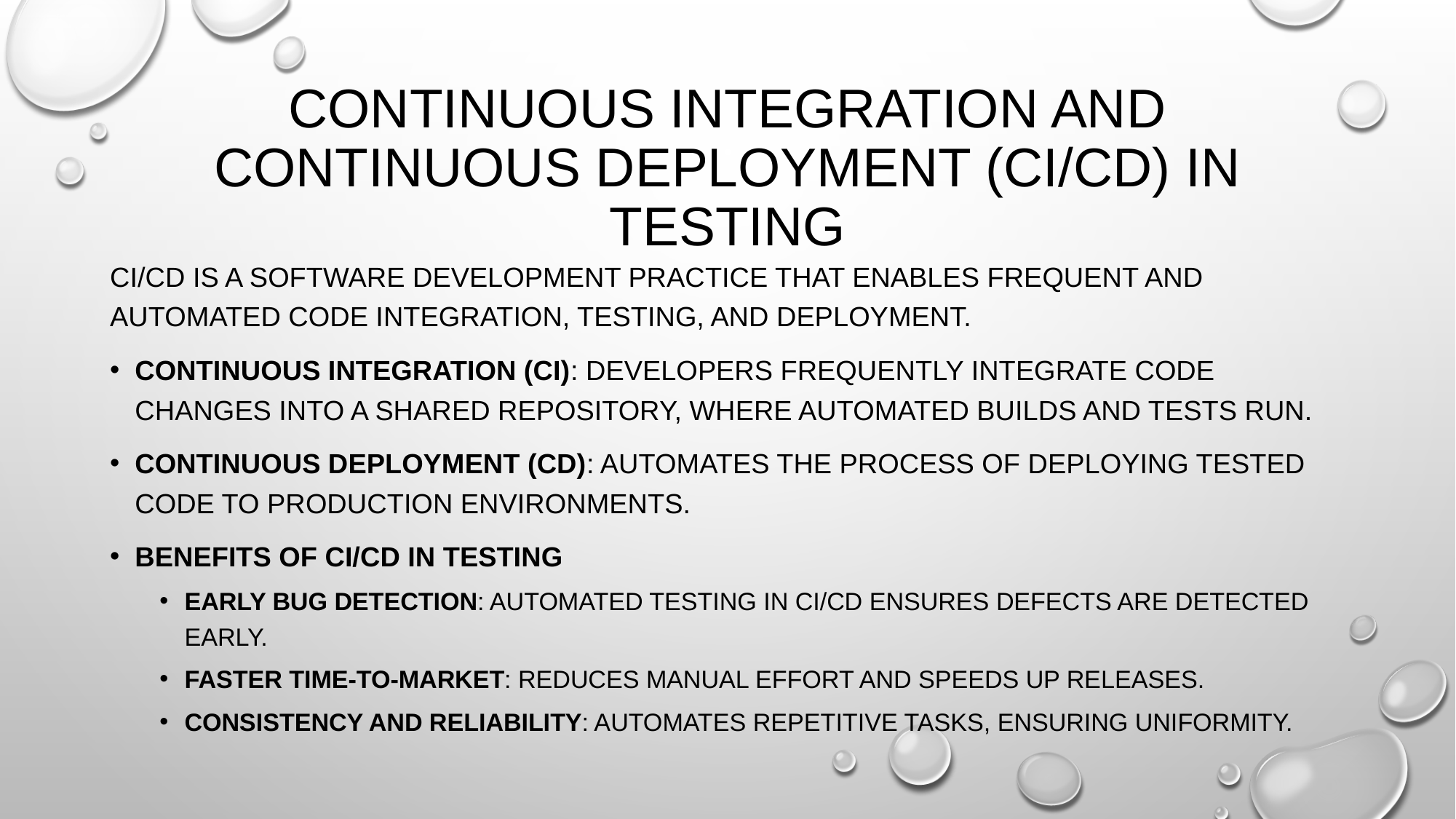

# Continuous Integration and Continuous Deployment (CI/CD) in Testing
CI/CD is a software development practice that enables frequent and automated code integration, testing, and deployment.
Continuous Integration (CI): Developers frequently integrate code changes into a shared repository, where automated builds and tests run.
Continuous Deployment (CD): Automates the process of deploying tested code to production environments.
Benefits of CI/CD in Testing
Early Bug Detection: Automated testing in CI/CD ensures defects are detected early.
Faster Time-to-Market: Reduces manual effort and speeds up releases.
Consistency and Reliability: Automates repetitive tasks, ensuring uniformity.